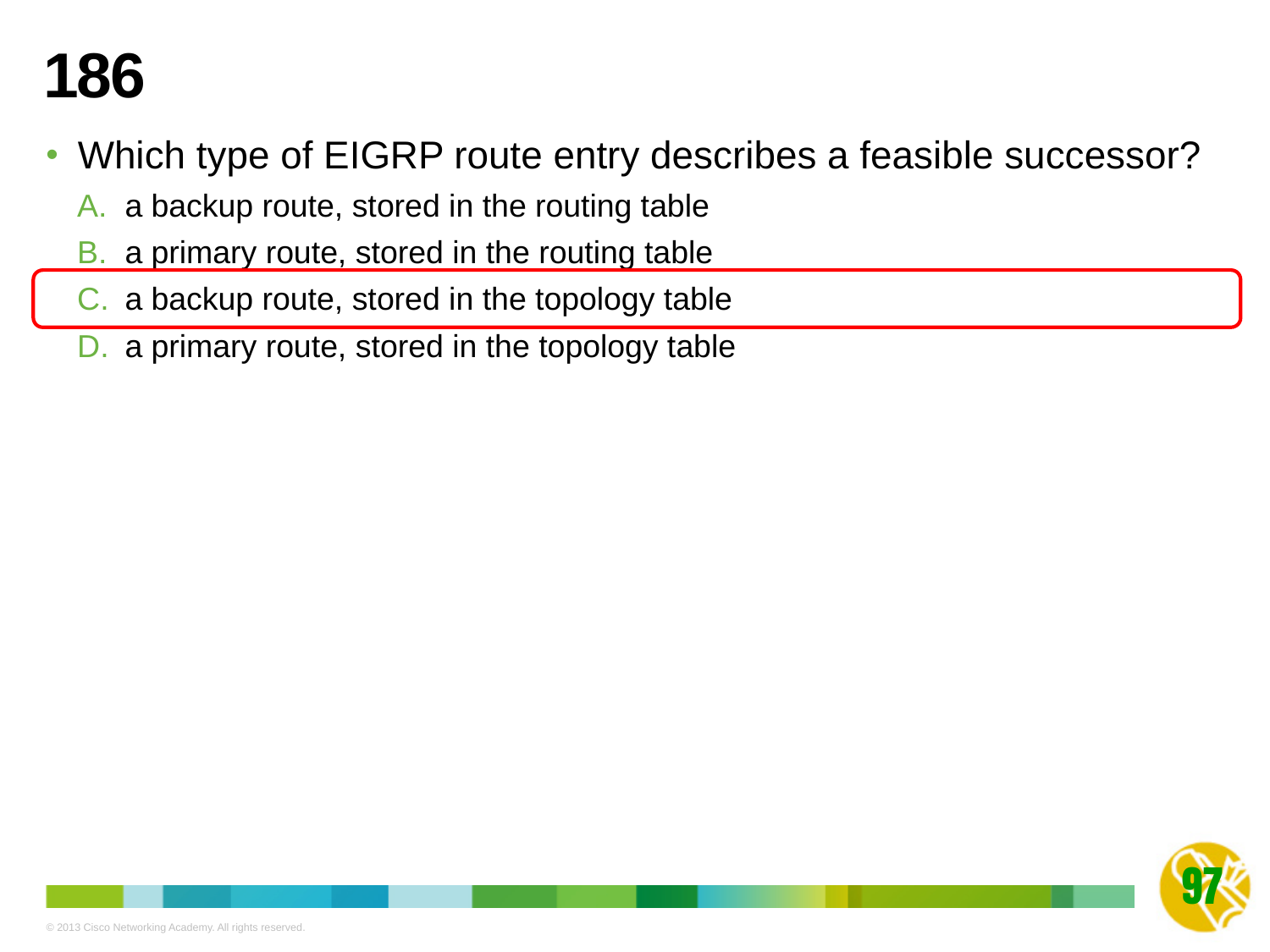

# 186
Which type of EIGRP route entry describes a feasible successor?
a backup route, stored in the routing table
a primary route, stored in the routing table
a backup route, stored in the topology table
a primary route, stored in the topology table